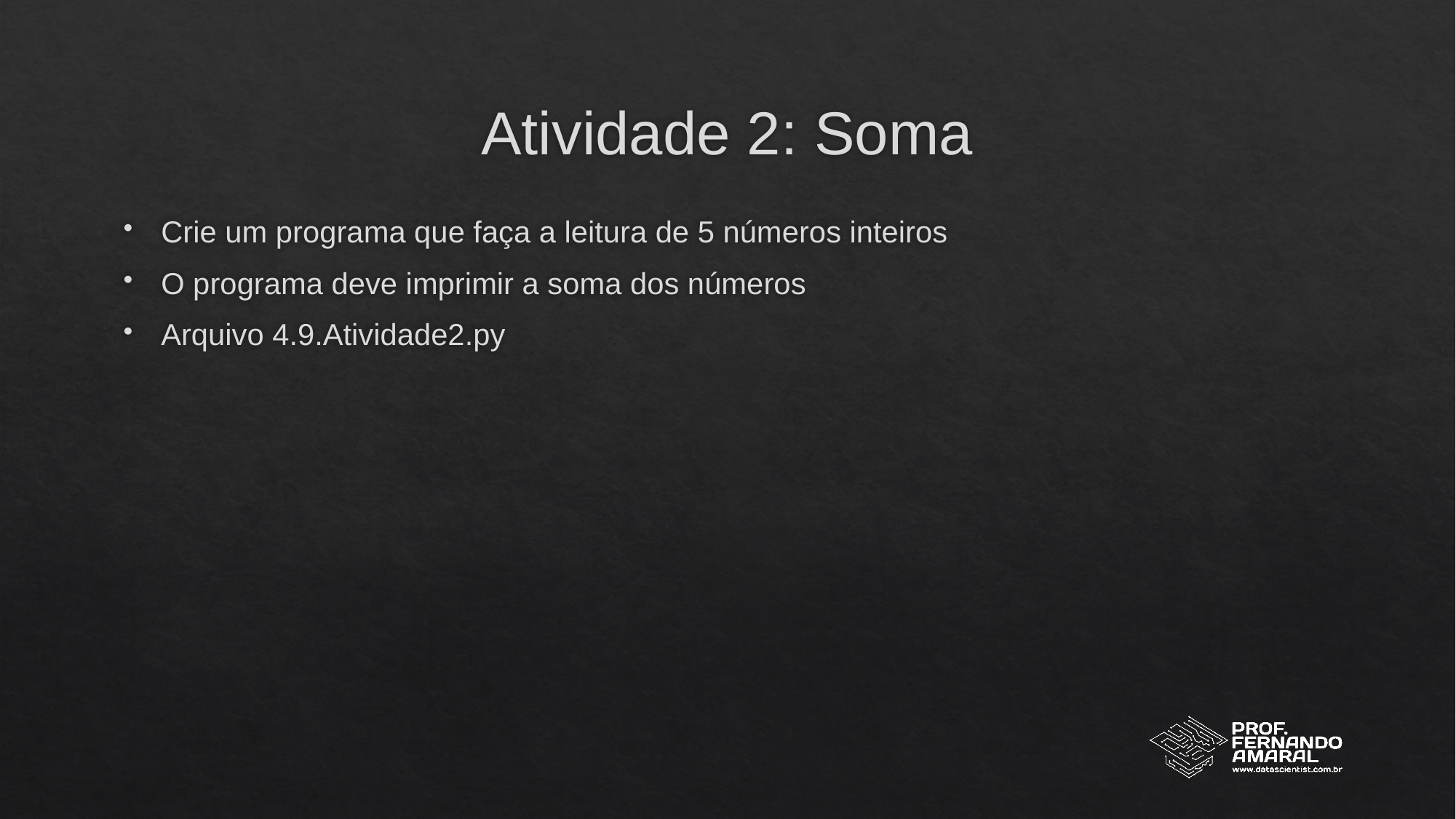

# Atividade 2: Soma
Crie um programa que faça a leitura de 5 números inteiros
O programa deve imprimir a soma dos números
Arquivo 4.9.Atividade2.py